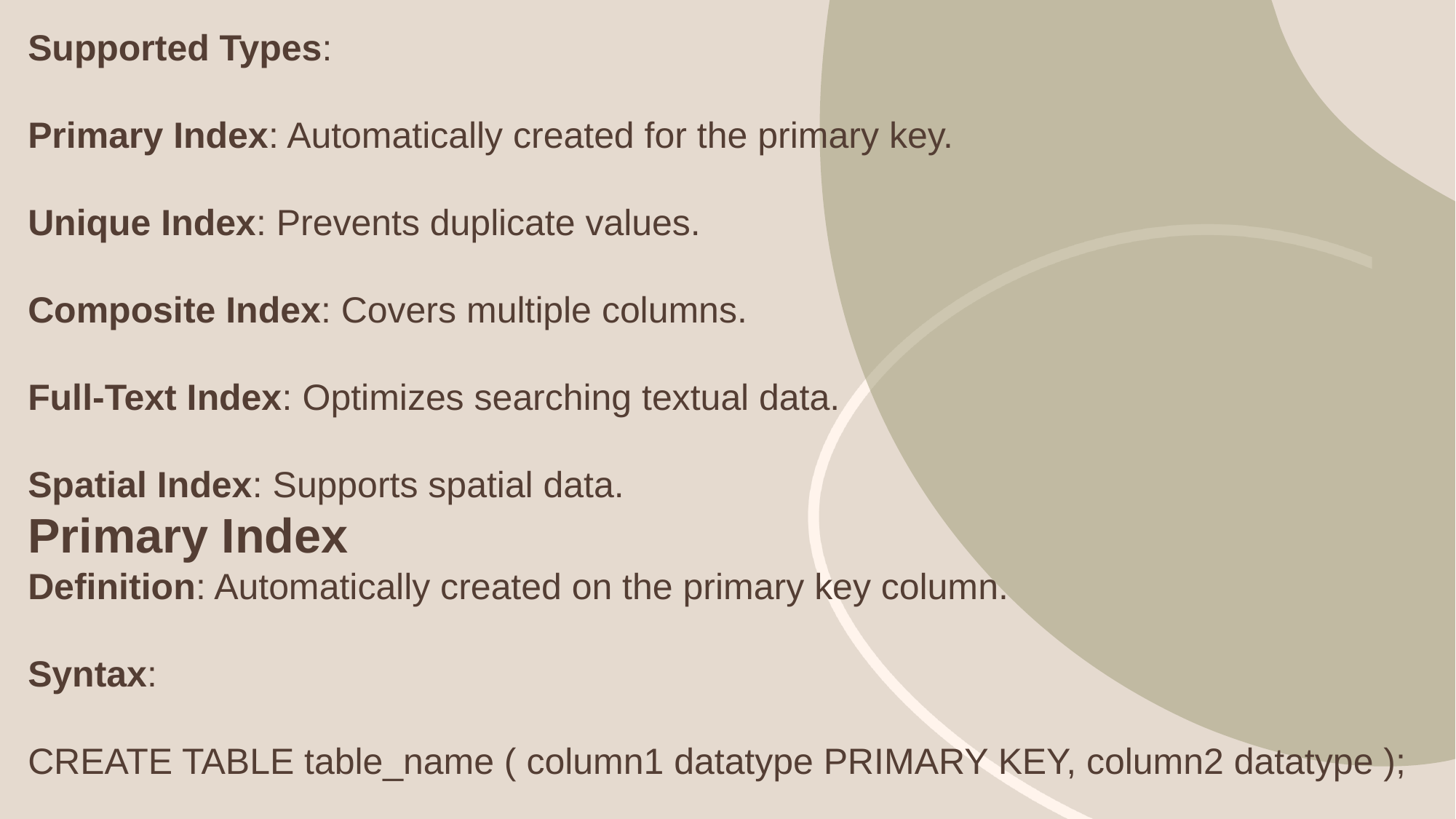

# Supported Types: Primary Index: Automatically created for the primary key. Unique Index: Prevents duplicate values. Composite Index: Covers multiple columns. Full-Text Index: Optimizes searching textual data. Spatial Index: Supports spatial data. Primary Index Definition: Automatically created on the primary key column. Syntax: CREATE TABLE table_name ( column1 datatype PRIMARY KEY, column2 datatype );